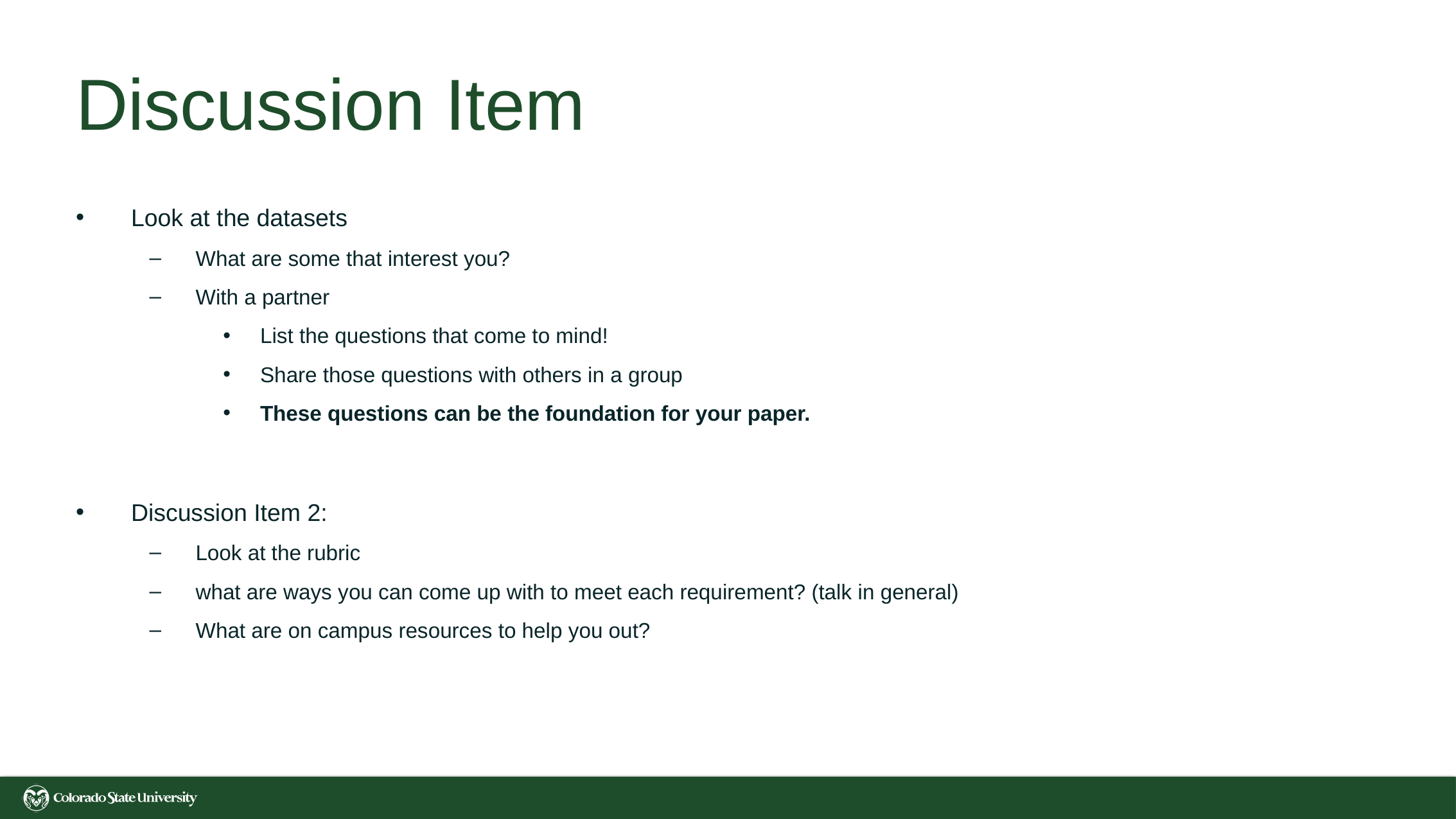

# Discussion Item
Look at the datasets
What are some that interest you?
With a partner
List the questions that come to mind!
Share those questions with others in a group
These questions can be the foundation for your paper.

Discussion Item 2:
Look at the rubric
what are ways you can come up with to meet each requirement? (talk in general)
What are on campus resources to help you out?